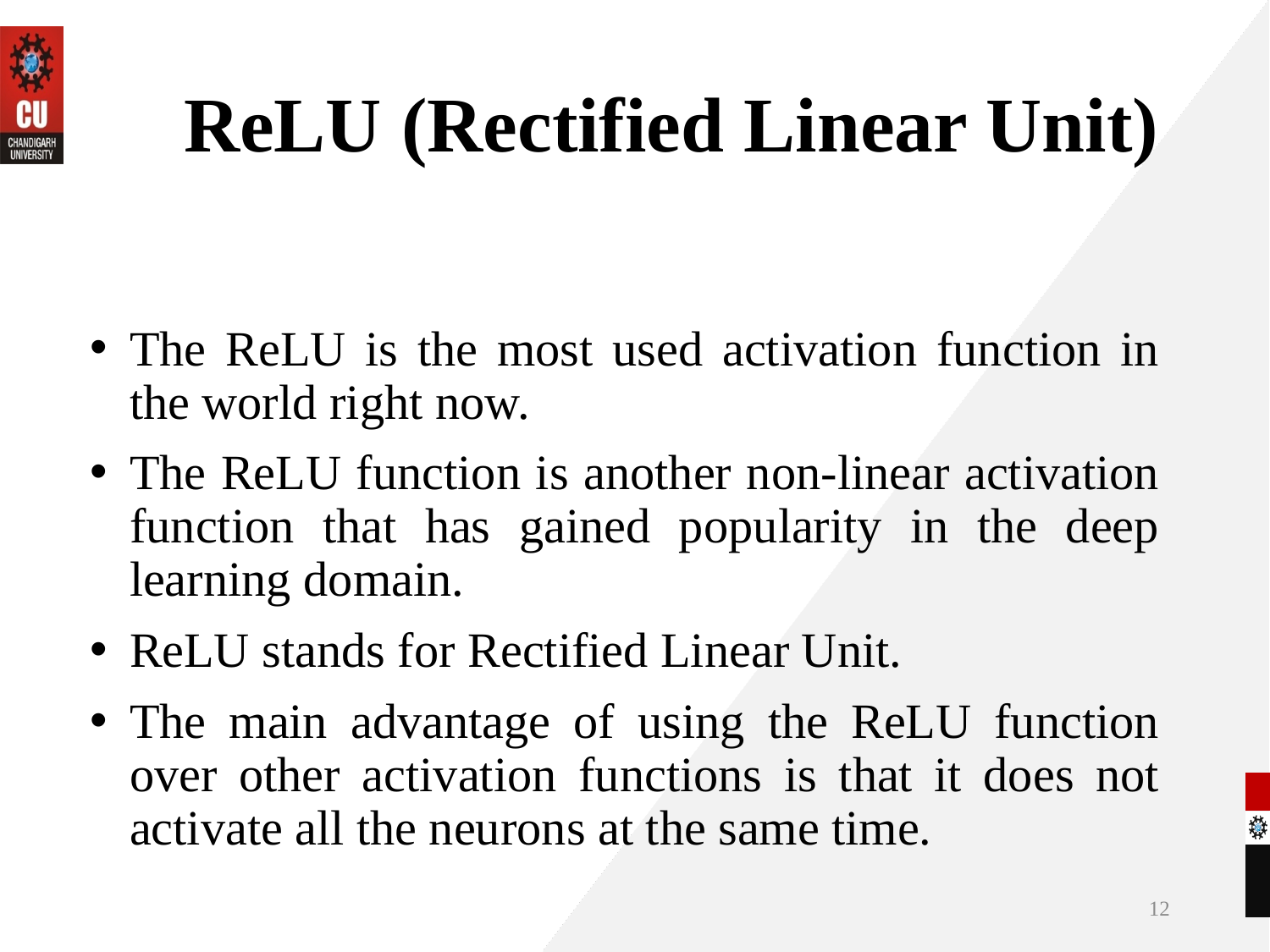

# ReLU (Rectified Linear Unit)
The ReLU is the most used activation function in the world right now.
The ReLU function is another non-linear activation function that has gained popularity in the deep learning domain.
ReLU stands for Rectified Linear Unit.
The main advantage of using the ReLU function over other activation functions is that it does not activate all the neurons at the same time.
12